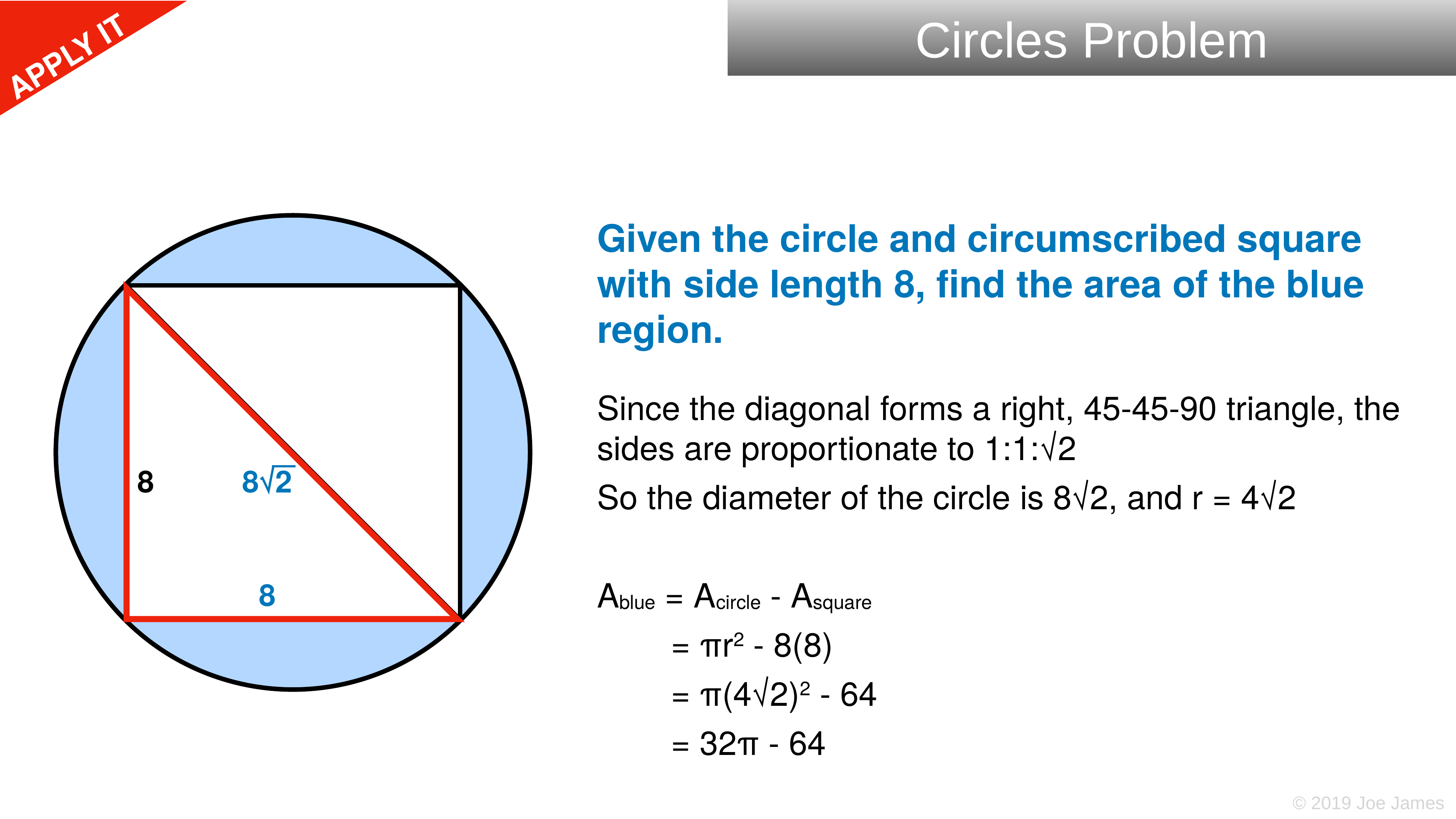

Circles Problem
Given the circle and circumscribed square with side length 8, find the area of the blue region.
Since the diagonal forms a right, 45-45-90 triangle, the sides are proportionate to 1:1:√2
So the diameter of the circle is 8√2, and r = 4√2

Ablue = Acircle - Asquare
        = πr2 - 8(8)
        = π(4√2)2 - 64
        = 32π - 64

8
8√2

8